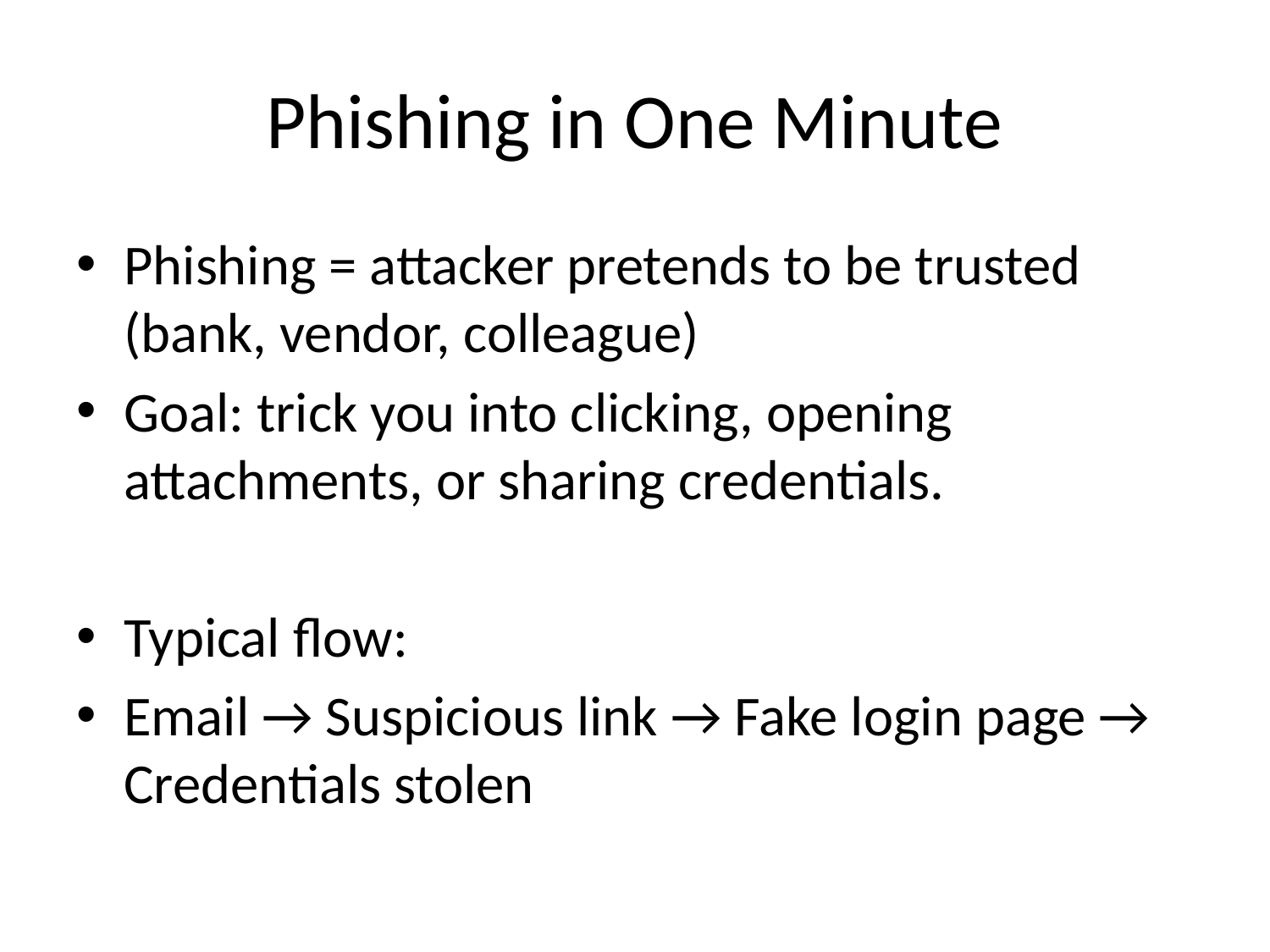

# Phishing in One Minute
Phishing = attacker pretends to be trusted (bank, vendor, colleague)
Goal: trick you into clicking, opening attachments, or sharing credentials.

Typical flow:
Email → Suspicious link → Fake login page → Credentials stolen